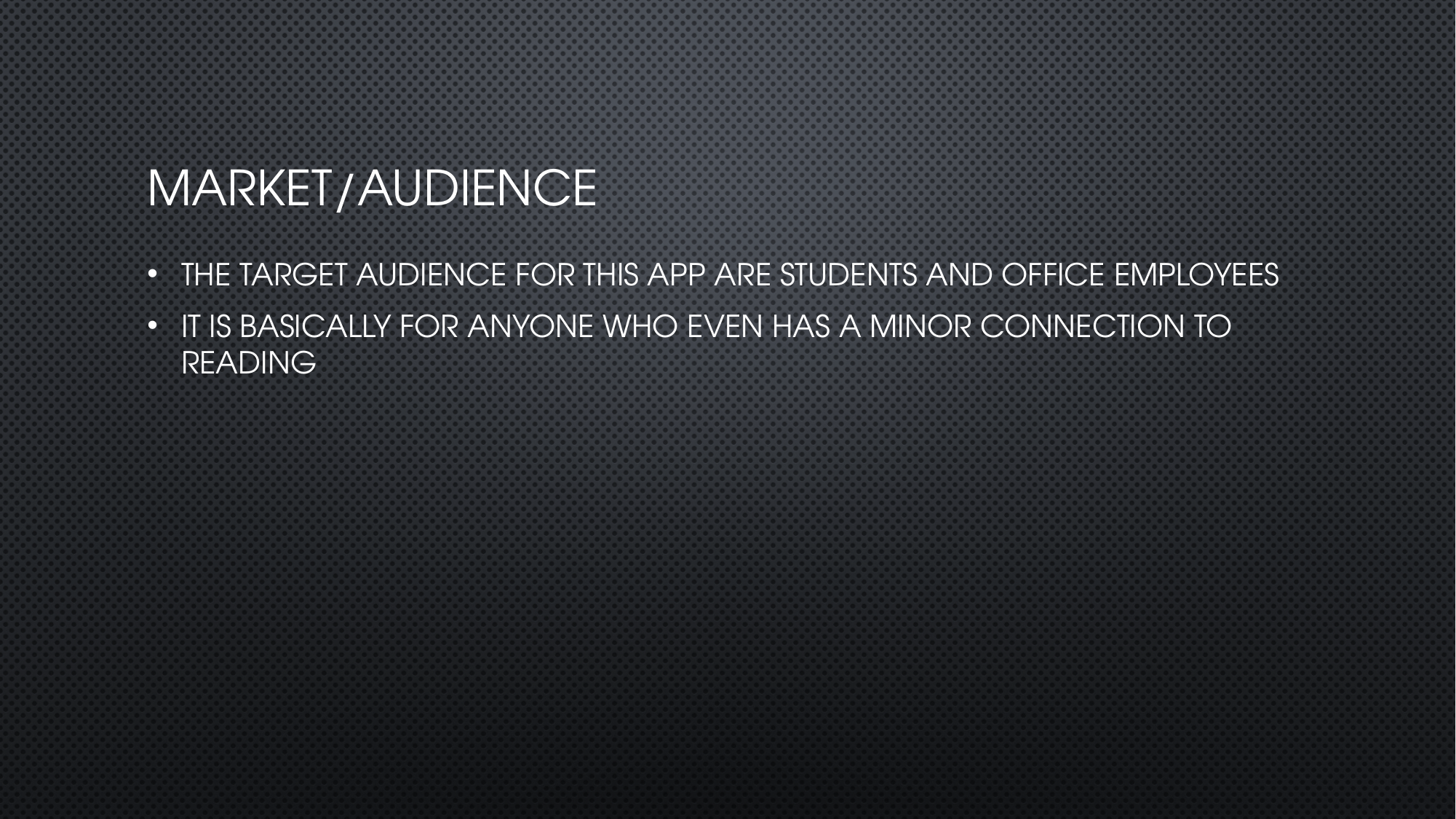

# Market/audience
The target audience for this app are students and office employees
It is basically for anyone who even has a minor connection to reading